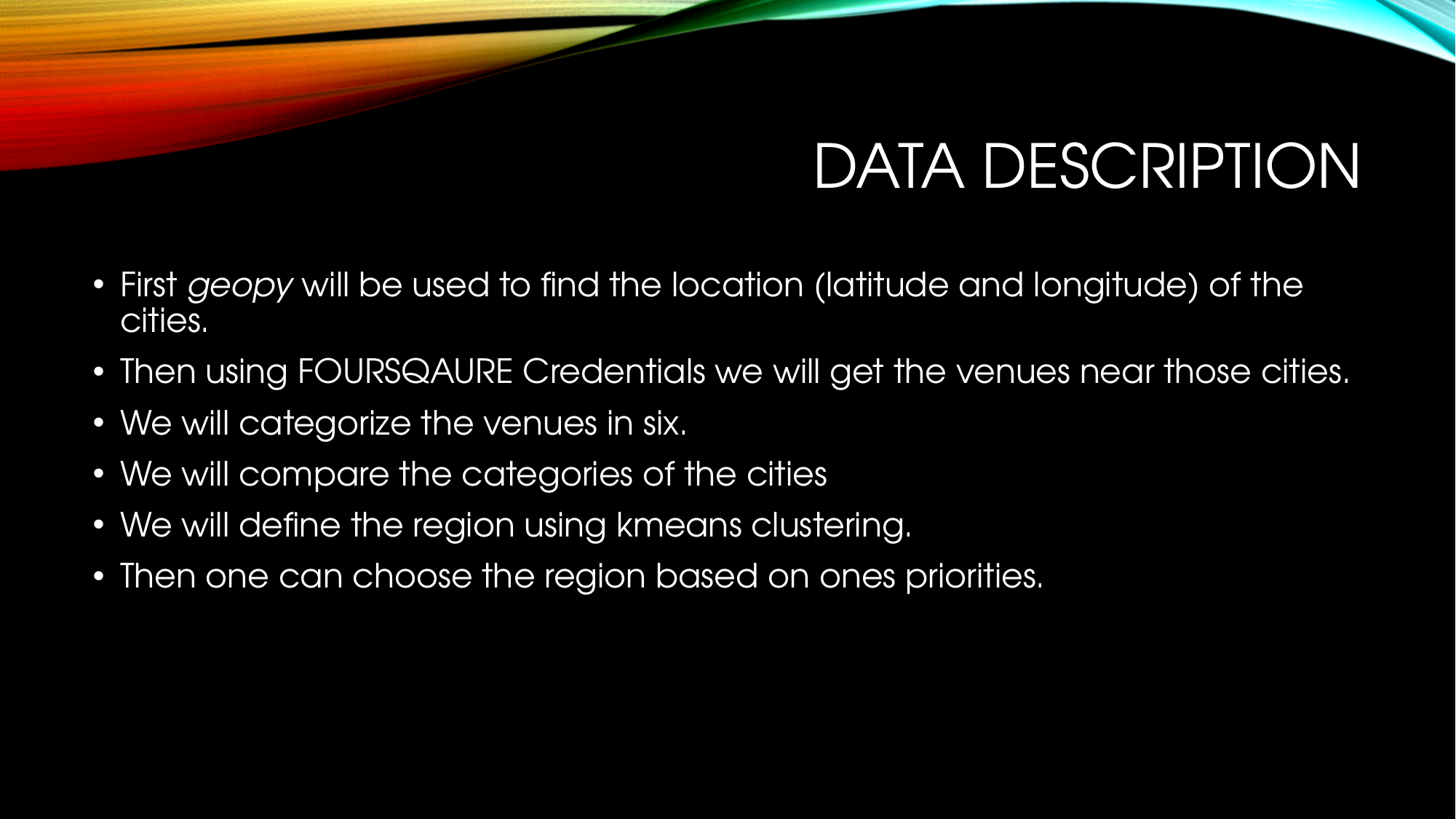

# Data Description
First geopy will be used to find the location (latitude and longitude) of the cities.
Then using FOURSQAURE Credentials we will get the venues near those cities.
We will categorize the venues in six.
We will compare the categories of the cities
We will define the region using kmeans clustering.
Then one can choose the region based on ones priorities.